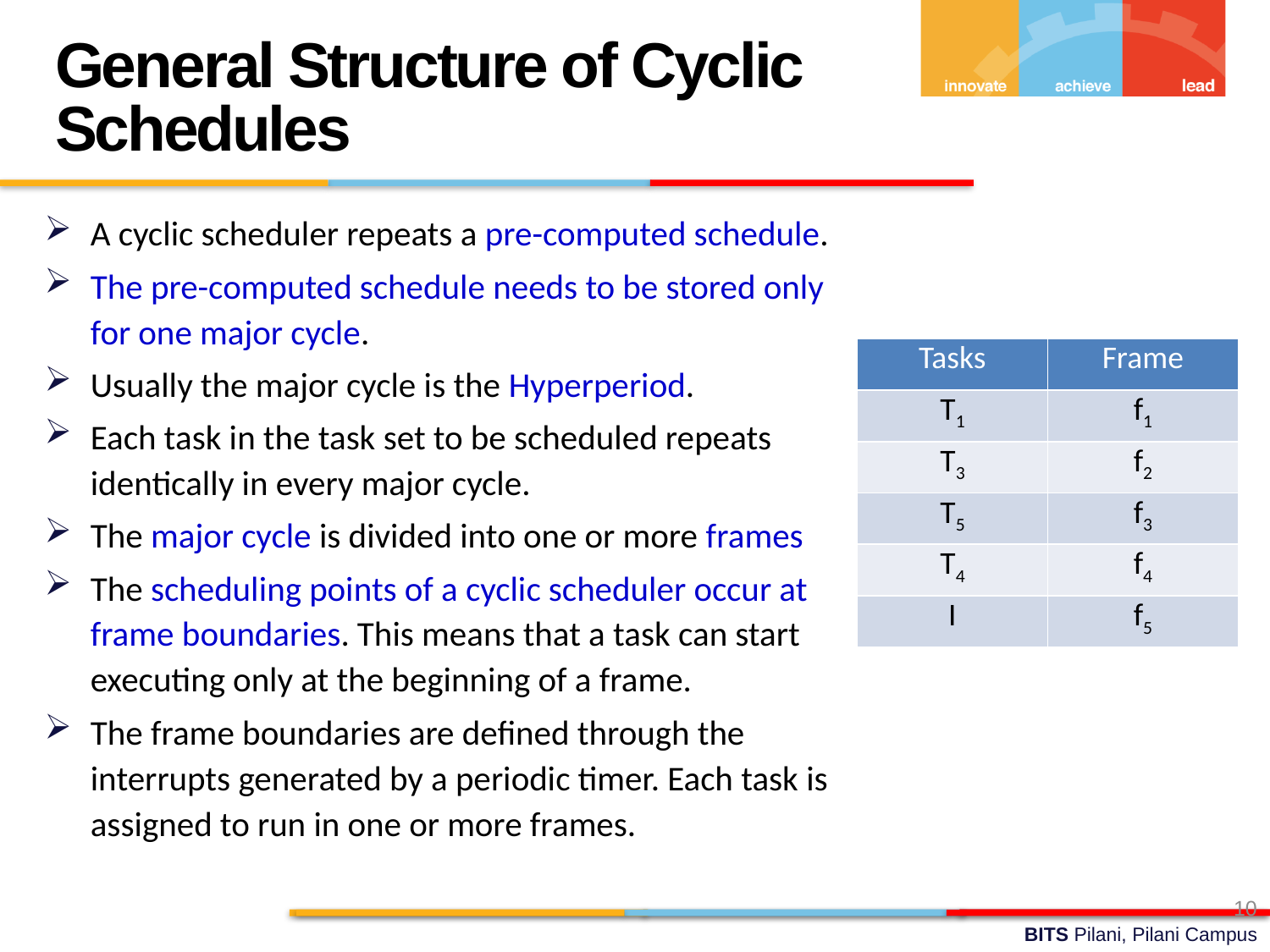

General Structure of Cyclic Schedules
A cyclic scheduler repeats a pre-computed schedule.
The pre-computed schedule needs to be stored only for one major cycle.
Usually the major cycle is the Hyperperiod.
Each task in the task set to be scheduled repeats identically in every major cycle.
The major cycle is divided into one or more frames
The scheduling points of a cyclic scheduler occur at frame boundaries. This means that a task can start executing only at the beginning of a frame.
The frame boundaries are defined through the interrupts generated by a periodic timer. Each task is assigned to run in one or more frames.
| Tasks | Frame |
| --- | --- |
| T1 | f1 |
| T3 | f2 |
| T5 | f3 |
| T4 | f4 |
| I | f5 |
10